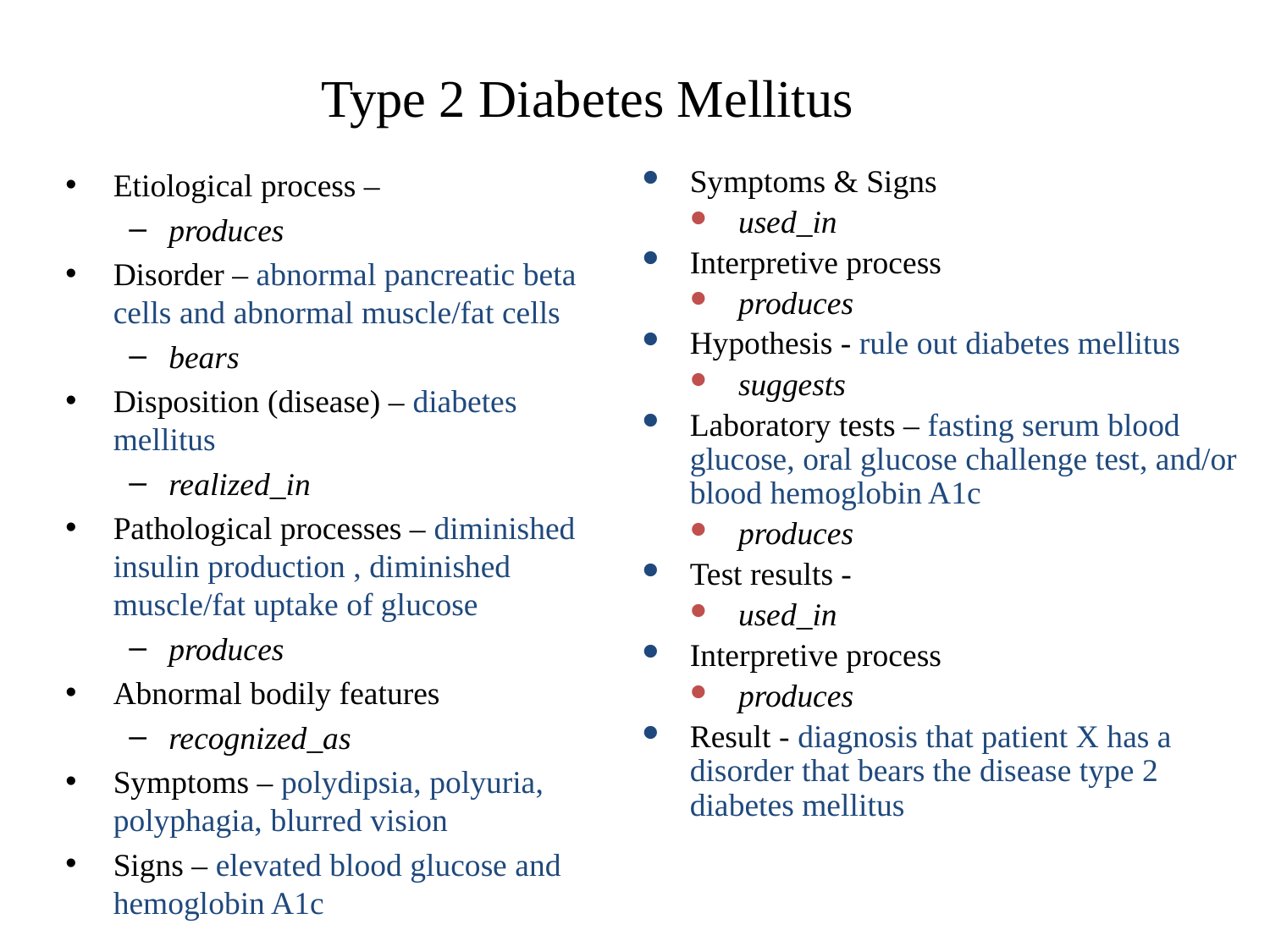

# Type 2 Diabetes Mellitus
Etiological process –
produces
Disorder – abnormal pancreatic beta cells and abnormal muscle/fat cells
bears
Disposition (disease) – diabetes mellitus
realized_in
Pathological processes – diminished insulin production , diminished muscle/fat uptake of glucose
produces
Abnormal bodily features
recognized_as
Symptoms – polydipsia, polyuria, polyphagia, blurred vision
Signs – elevated blood glucose and hemoglobin A1c
Symptoms & Signs
used_in
Interpretive process
produces
Hypothesis - rule out diabetes mellitus
suggests
Laboratory tests – fasting serum blood glucose, oral glucose challenge test, and/or blood hemoglobin A1c
produces
Test results -
used_in
Interpretive process
produces
Result - diagnosis that patient X has a disorder that bears the disease type 2 diabetes mellitus